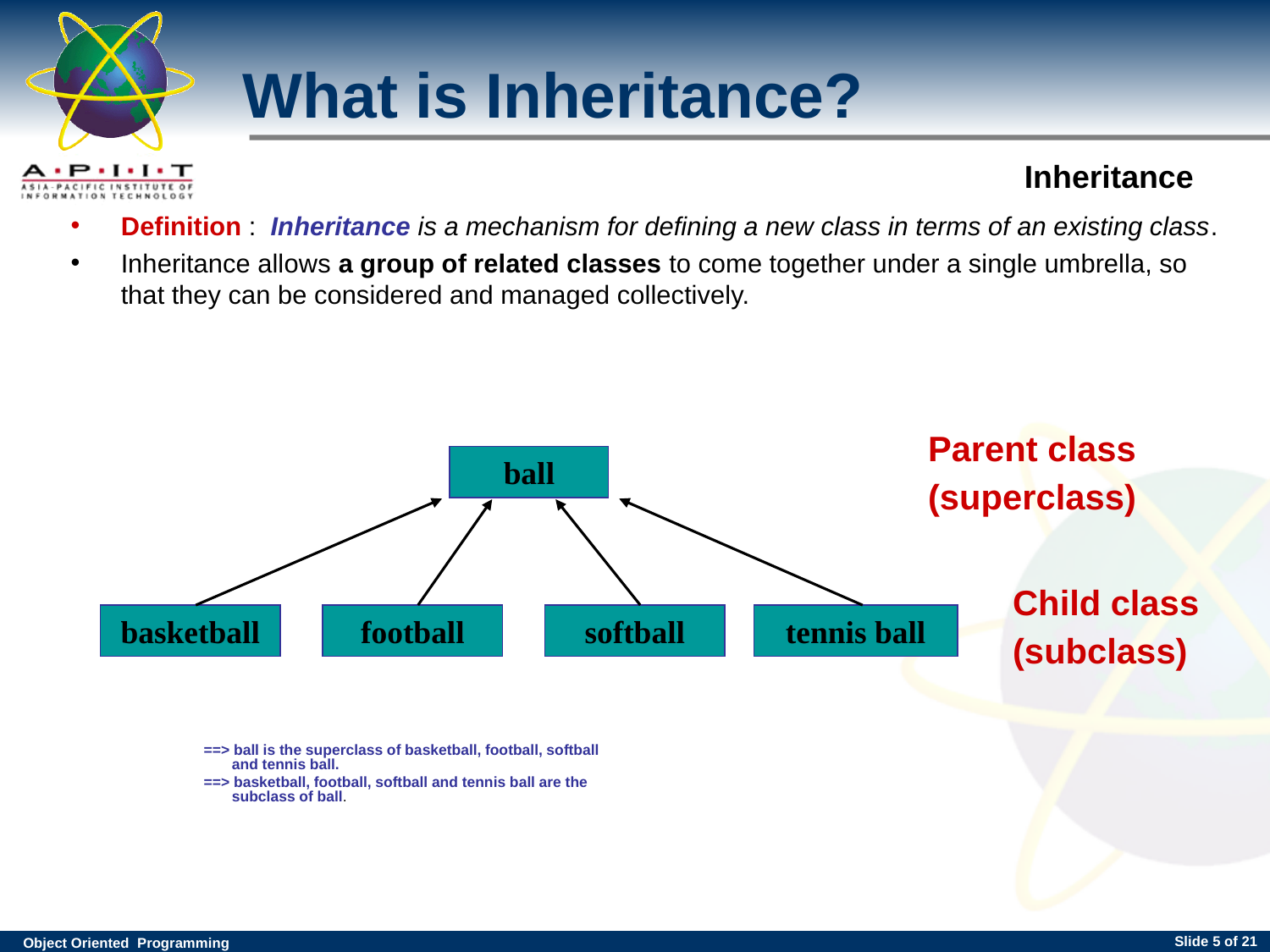

# What is Inheritance?
Definition :  Inheritance is a mechanism for defining a new class in terms of an existing class.
Inheritance allows a group of related classes to come together under a single umbrella, so that they can be considered and managed collectively.
Parent class
(superclass)
ball

Child class
(subclass)
basketball
football
softball
tennis ball
	==> ball is the superclass of basketball, football, softball
       and tennis ball.
	==> basketball, football, softball and tennis ball are the
       subclass of ball.

Slide 5 of 21